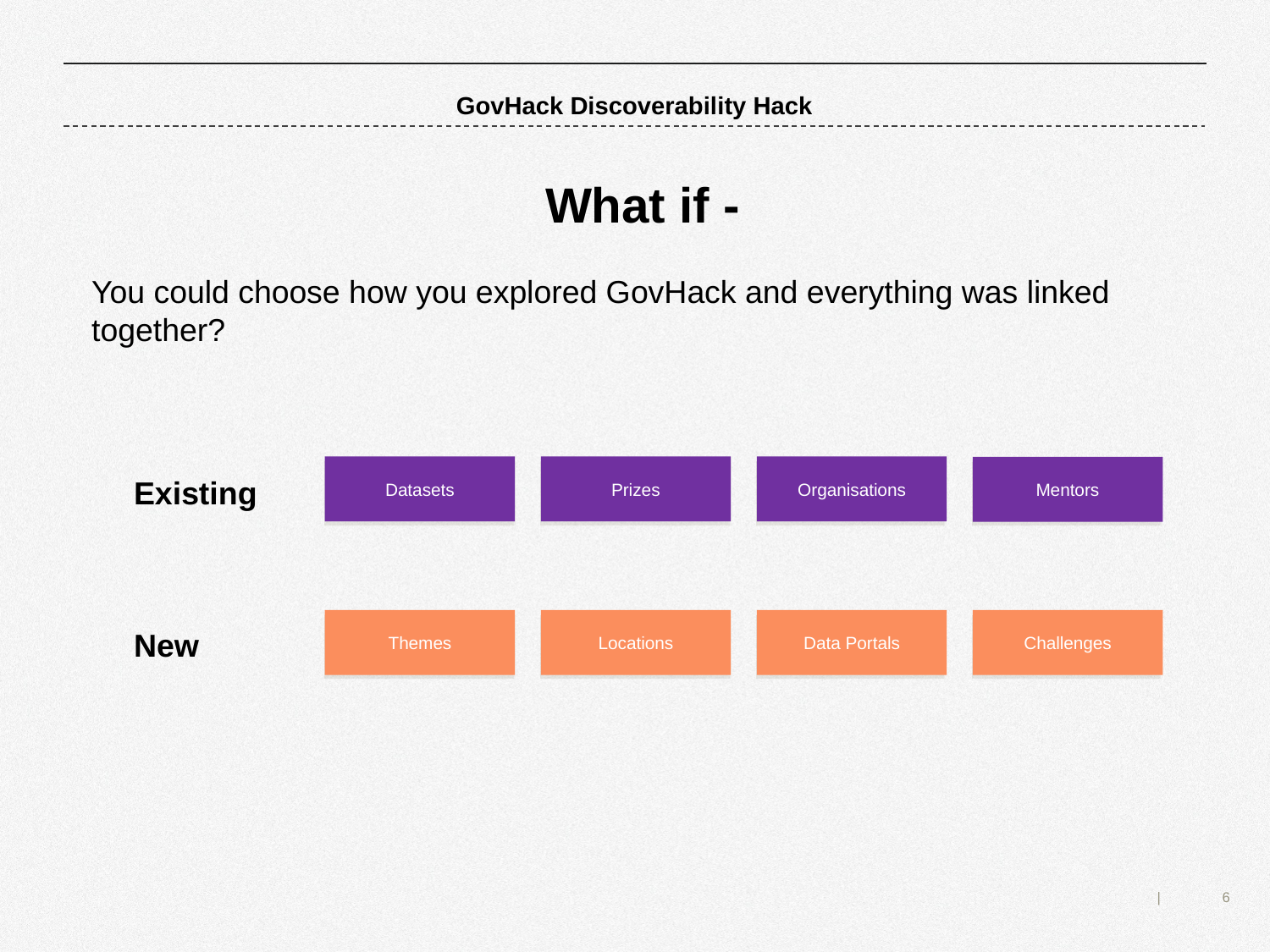

GovHack Discoverability Hack
What if -

You could choose how you explored GovHack and everything was linked together?
Datasets
Prizes
Organisations
Mentors
Existing

New
Themes
Locations
Data Portals
Challenges